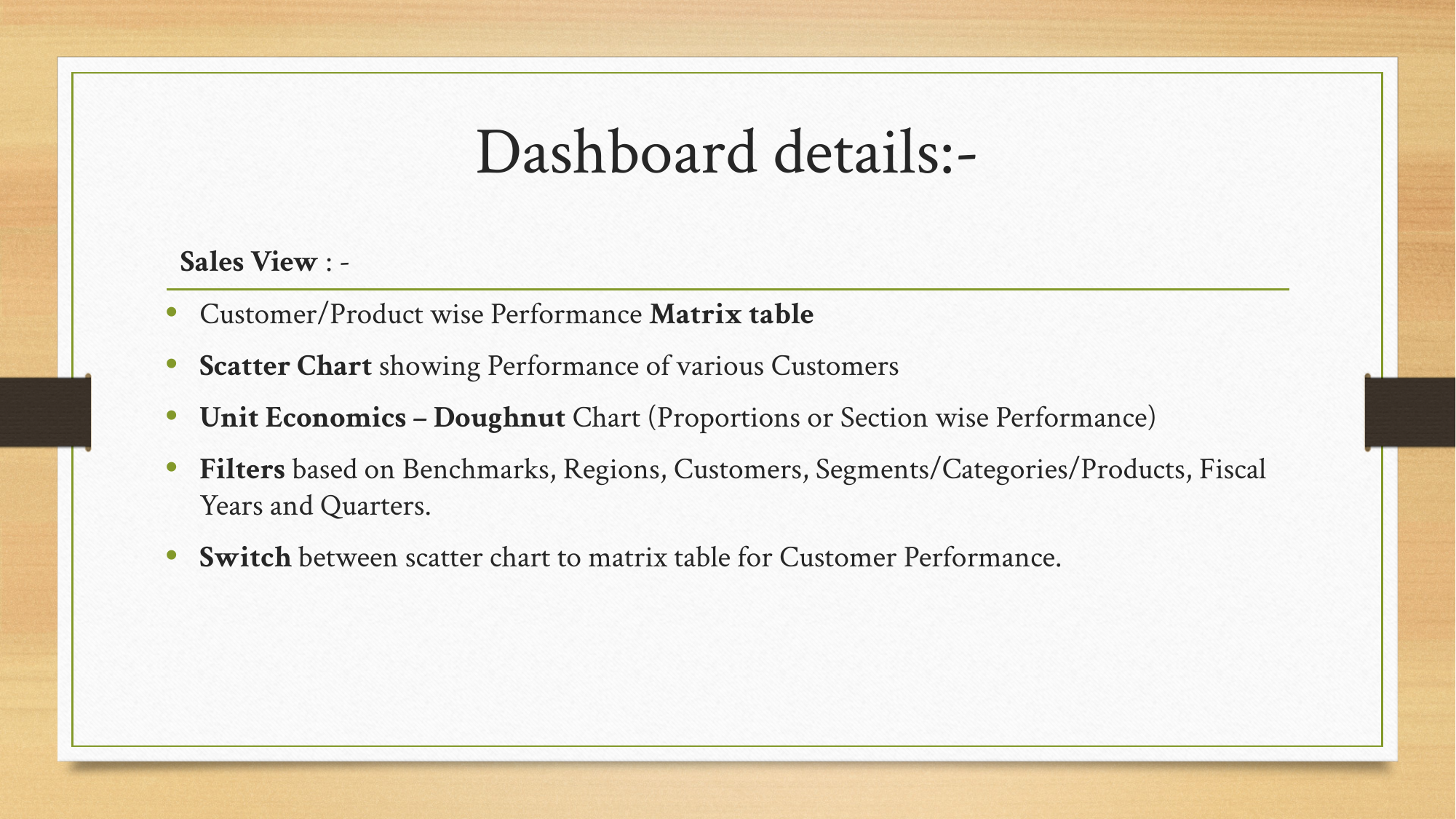

# Dashboard details:-
  Sales View : -
Customer/Product wise Performance Matrix table
Scatter Chart showing Performance of various Customers
Unit Economics – Doughnut Chart (Proportions or Section wise Performance)
Filters based on Benchmarks, Regions, Customers, Segments/Categories/Products, Fiscal Years and Quarters.
Switch between scatter chart to matrix table for Customer Performance.